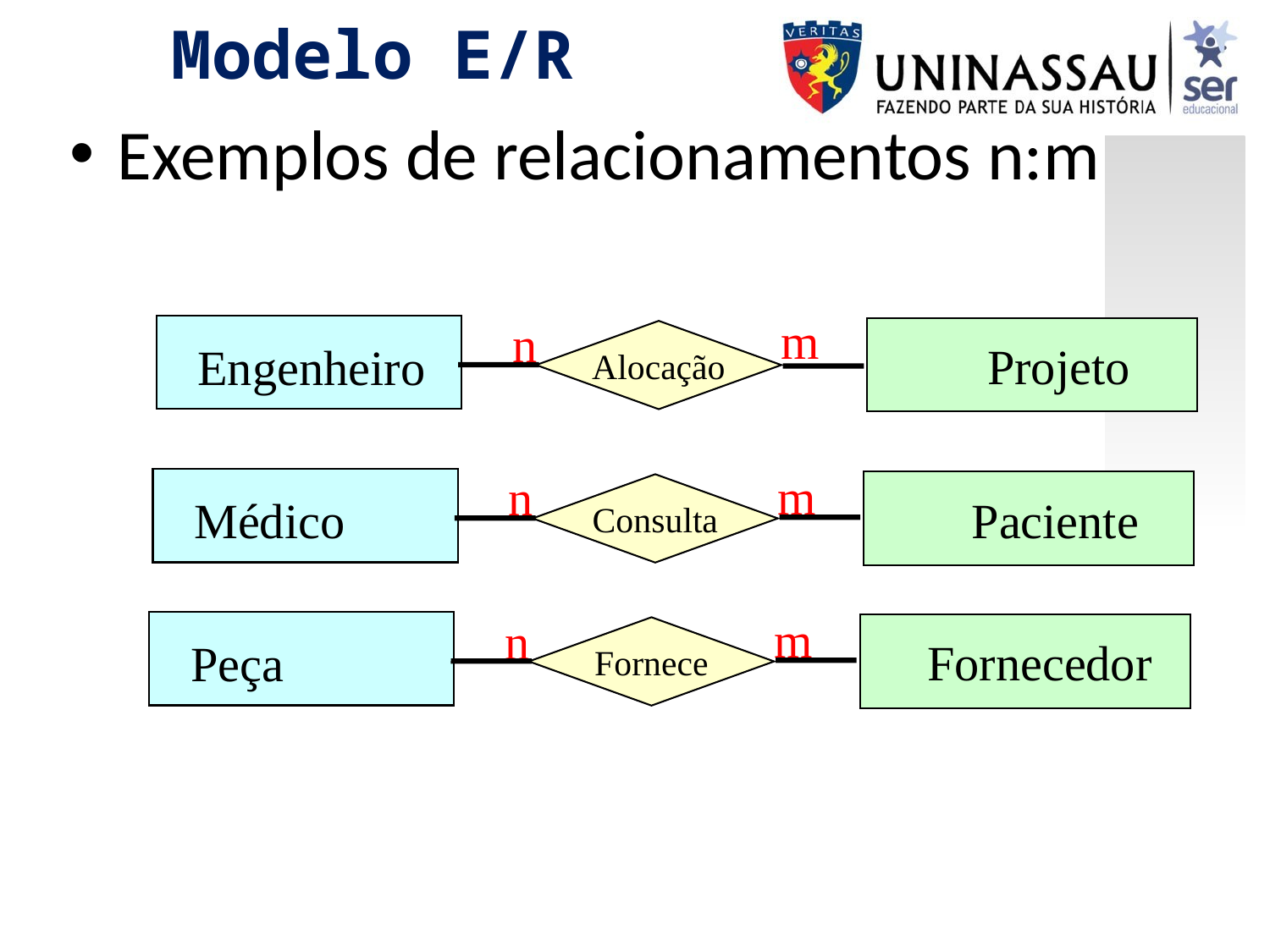

Modelo E/R
Exemplos de relacionamentos n:m
m
n

Alocação
  Projeto
Engenheiro

m
n

Consulta
  Paciente
Médico

m
n

Fornece
Fornecedor
Peça